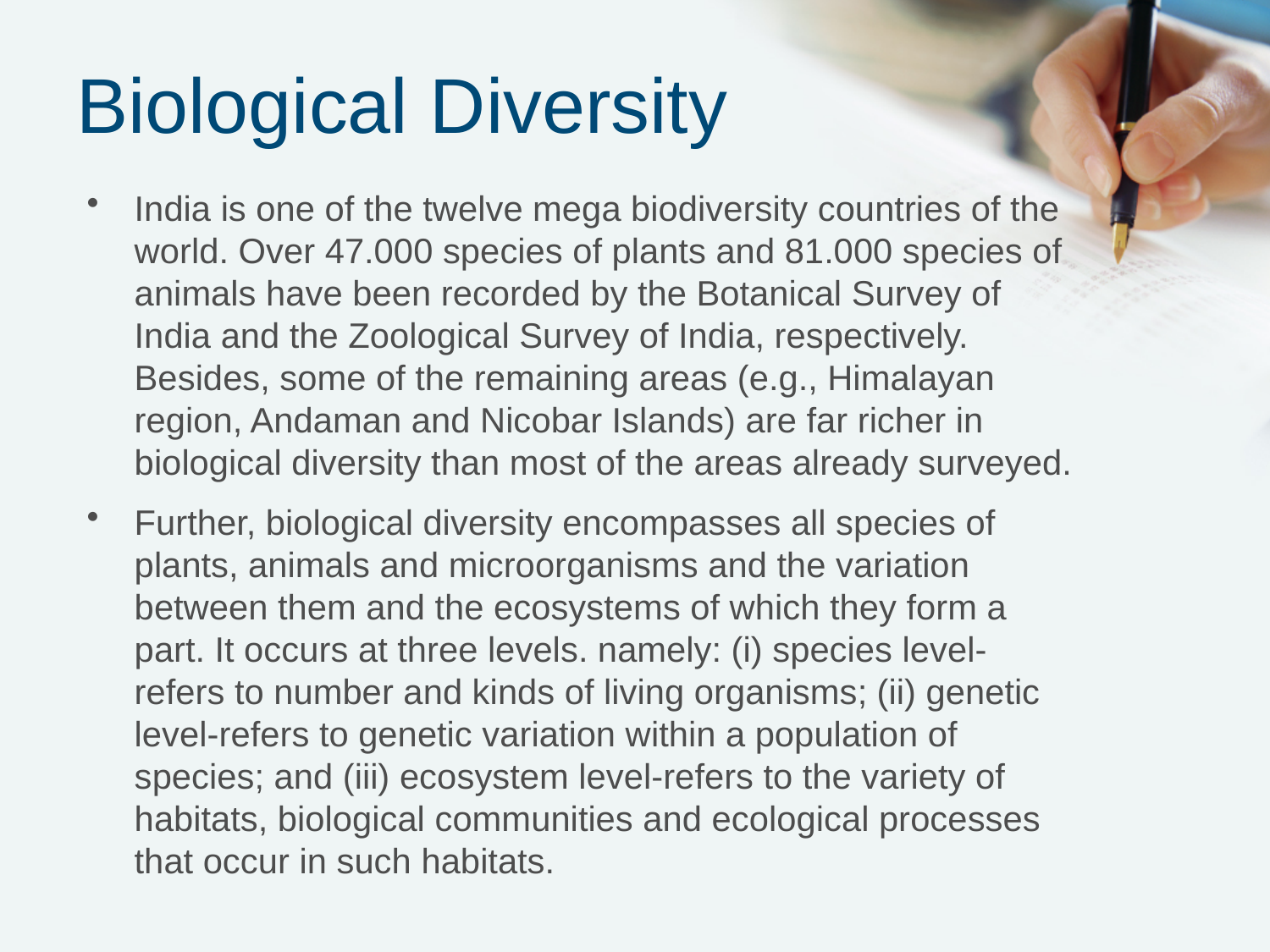

# Biological Diversity
India is one of the twelve mega biodiversity countries of the world. Over 47.000 species of plants and 81.000 species of animals have been recorded by the Botanical Survey of India and the Zoological Survey of India, respectively. Besides, some of the remaining areas (e.g., Himalayan region, Andaman and Nicobar Islands) are far richer in biological diversity than most of the areas already surveyed.
Further, biological diversity encompasses all species of plants, animals and microorganisms and the variation between them and the ecosystems of which they form a part. It occurs at three levels. namely: (i) species level-refers to number and kinds of living organisms; (ii) genetic level-refers to genetic variation within a population of species; and (iii) ecosystem level-refers to the variety of habitats, biological communities and ecological processes that occur in such habitats.